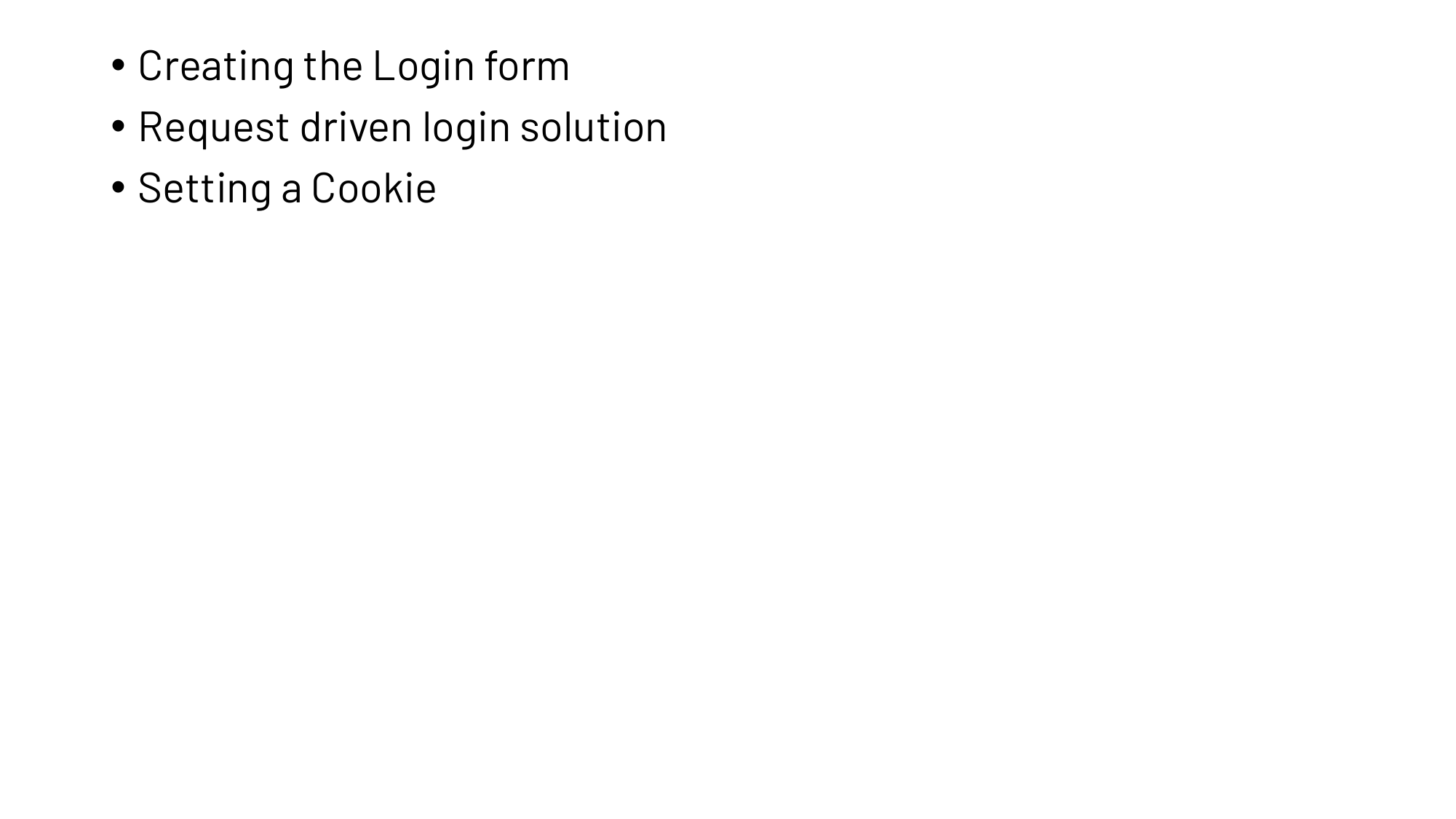

Creating the Login form
Request driven login solution
Setting a Cookie